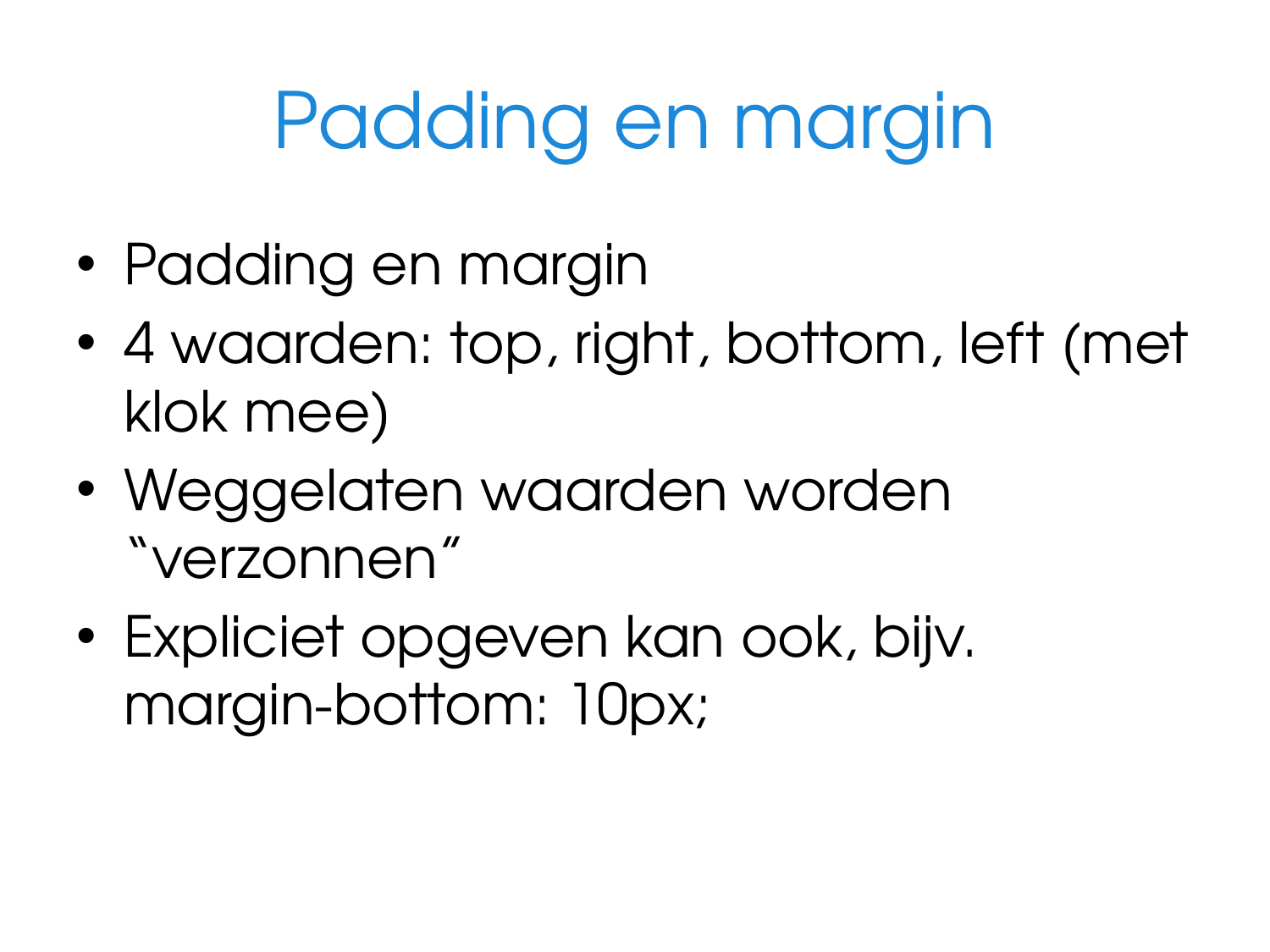

# Padding en margin
Padding en margin
4 waarden: top, right, bottom, left (met klok mee)
Weggelaten waarden worden “verzonnen”
Expliciet opgeven kan ook, bijv. margin-bottom: 10px;